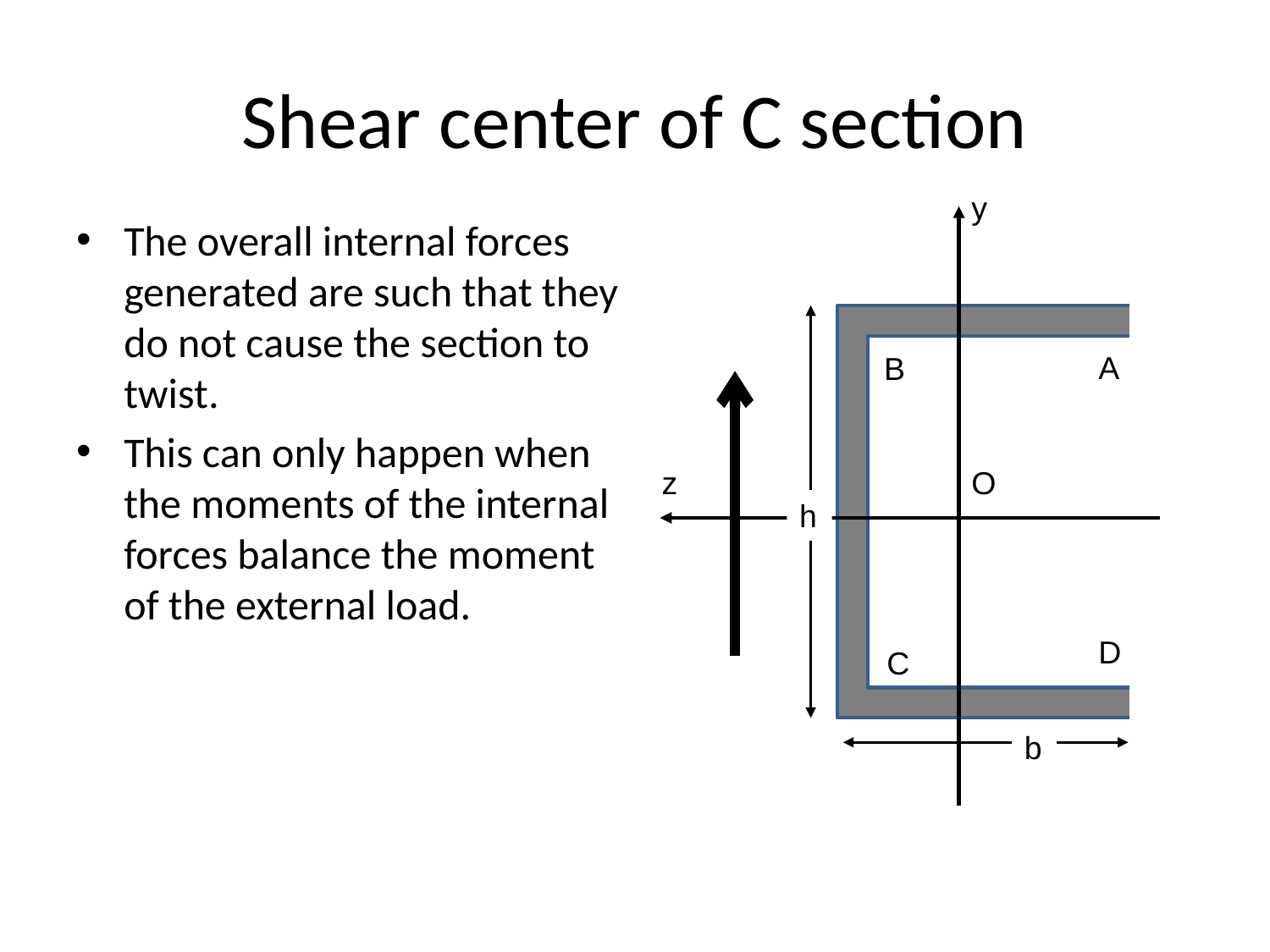

# Shear center of C section
y

A
B
z
O
h
D
C
b
The overall internal forces generated are such that they do not cause the section to twist.
This can only happen when the moments of the internal forces balance the moment of the external load.